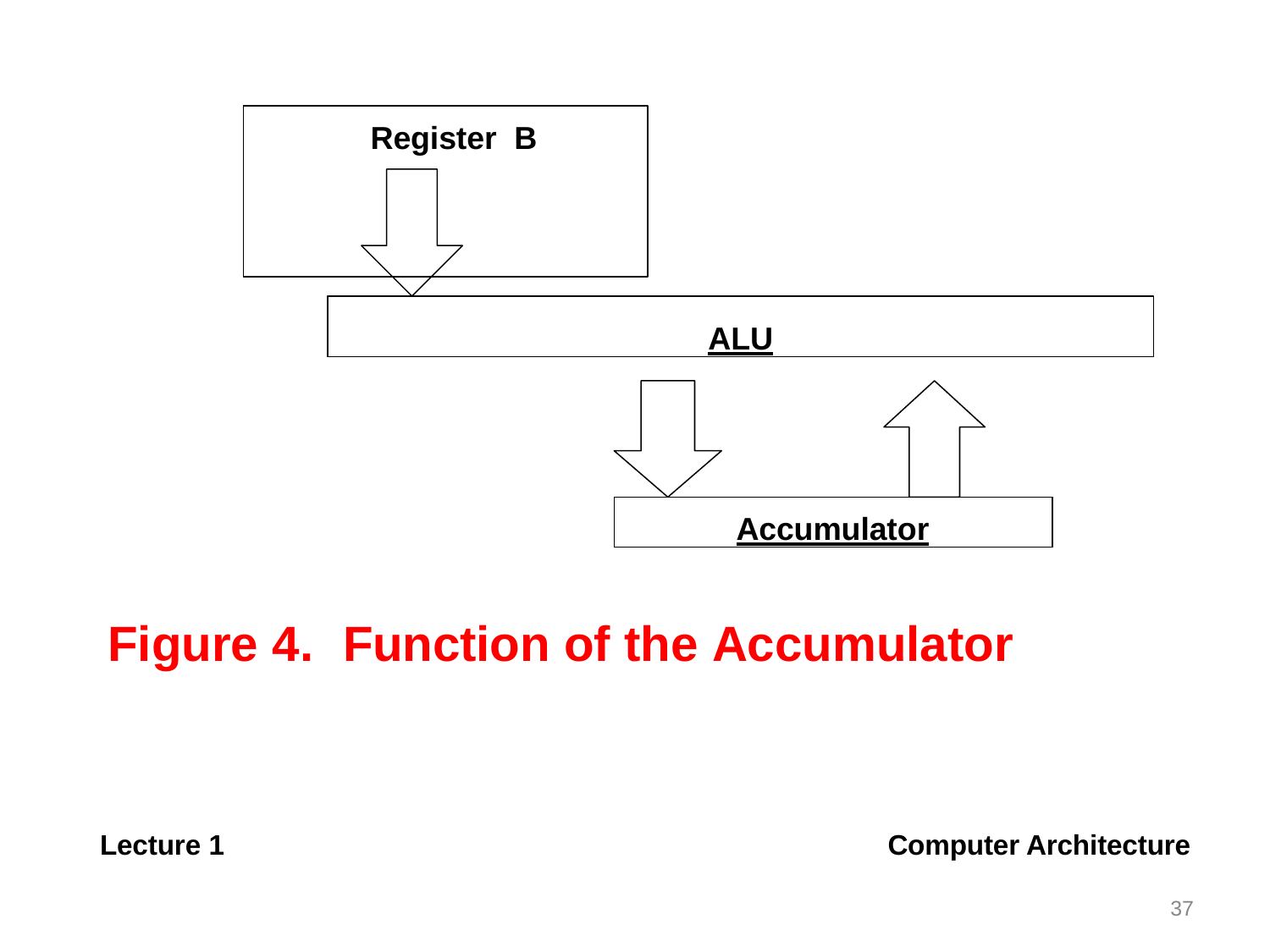

# Register B

ALU

Accumulator
Figure 4.	Function of the Accumulator
Lecture 1
Computer Architecture
37